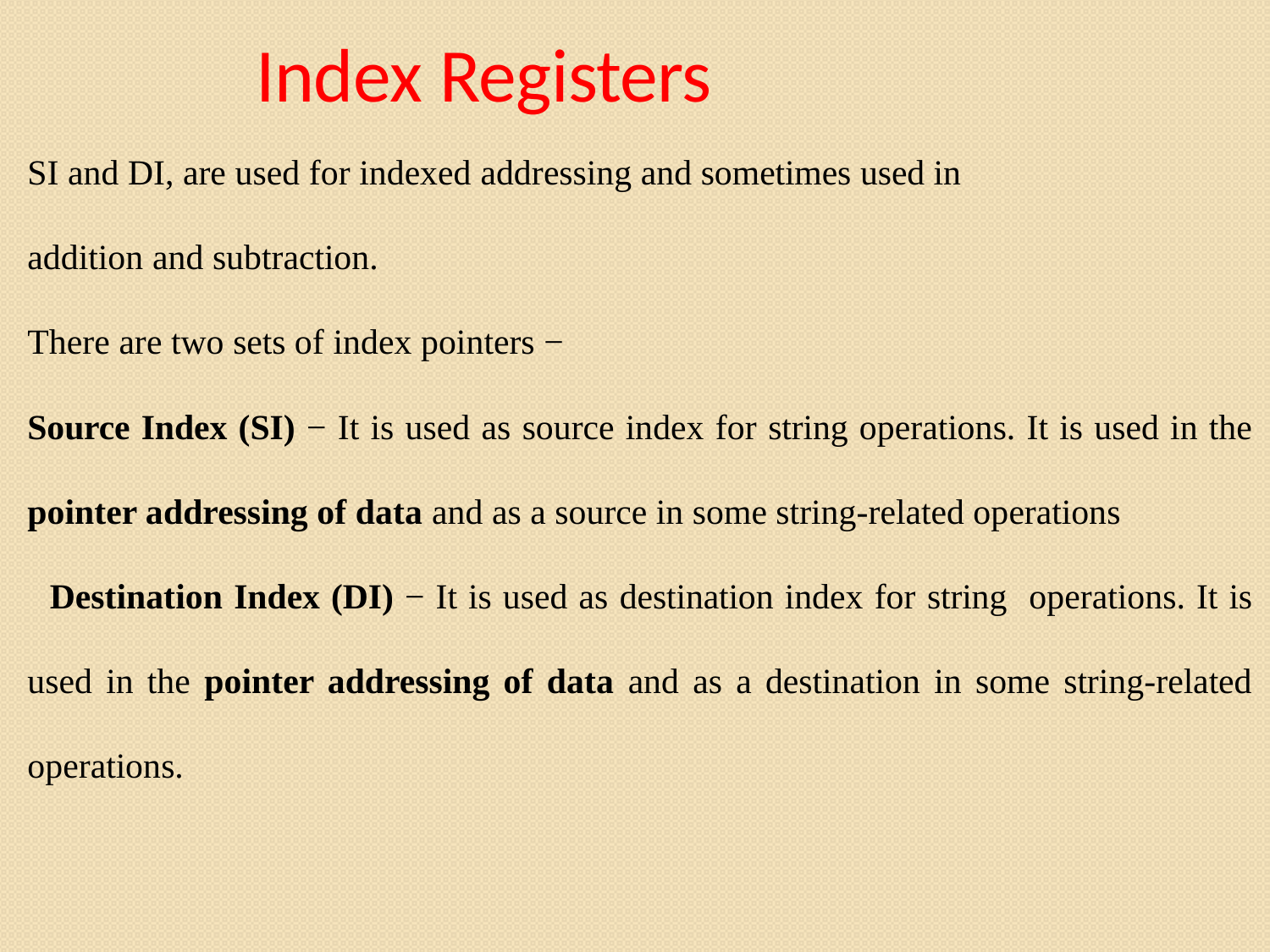

# Index Registers
SI and DI, are used for indexed addressing and sometimes used in

addition and subtraction.

There are two sets of index pointers −
Source Index (SI) − It is used as source index for string operations. It is used in the pointer addressing of data and as a source in some string-related operations
  Destination Index (DI) − It is used as destination index for string  operations. It is used in the pointer addressing of data and as a destination in some string-related operations.